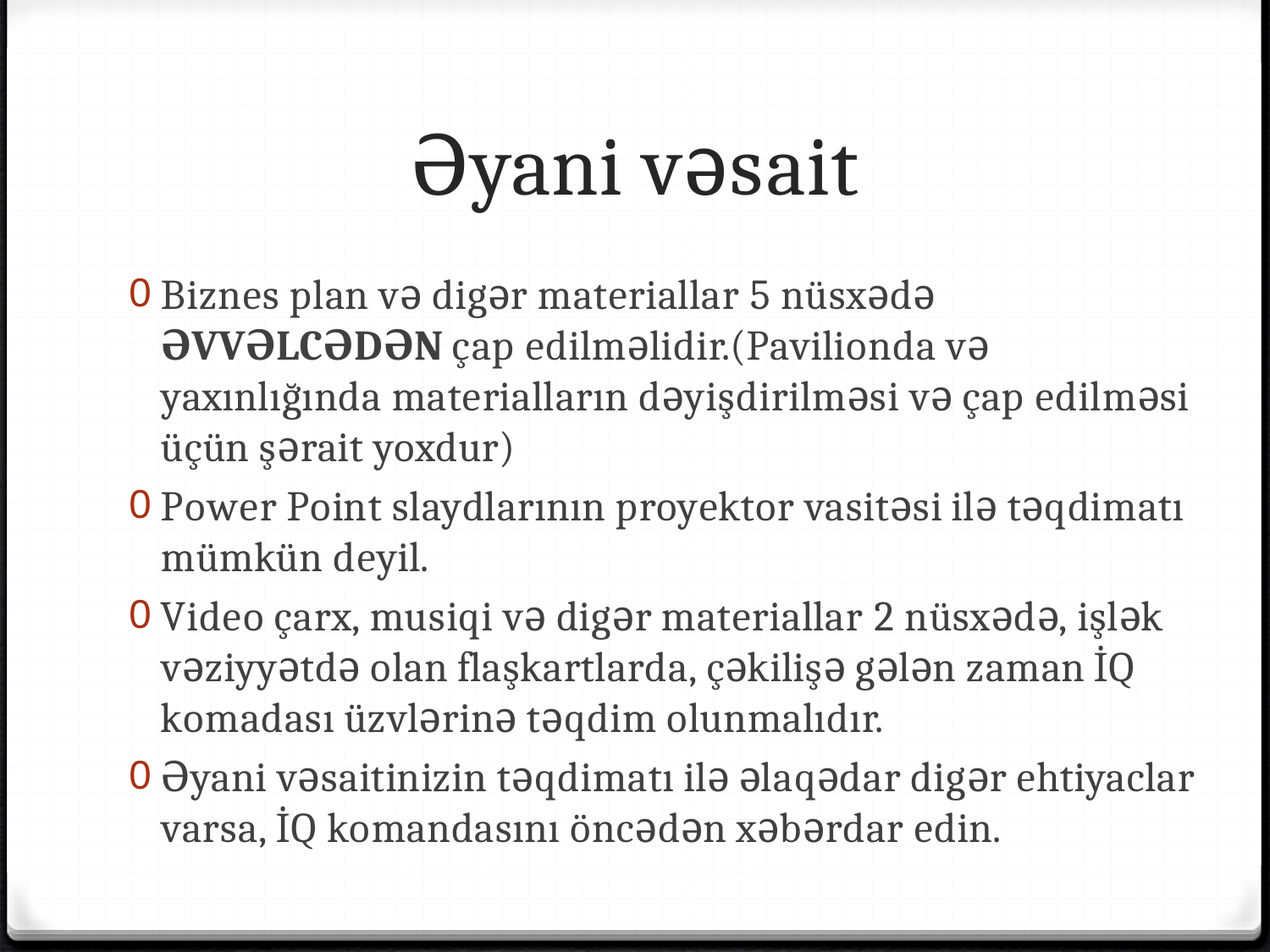

# Əyani vəsait
Biznes plan və digər materiallar 5 nüsxədə ƏVVƏLCƏDƏN çap edilməlidir.(Pavilionda və yaxınlığında materialların dəyişdirilməsi və çap edilməsi üçün şərait yoxdur)
Power Point slaydlarının proyektor vasitəsi ilə təqdimatı mümkün deyil.
Video çarx, musiqi və digər materiallar 2 nüsxədə, işlək vəziyyətdə olan flaşkartlarda, çəkilişə gələn zaman İQ komadası üzvlərinə təqdim olunmalıdır.
Əyani vəsaitinizin təqdimatı ilə əlaqədar digər ehtiyaclar varsa, İQ komandasını öncədən xəbərdar edin.